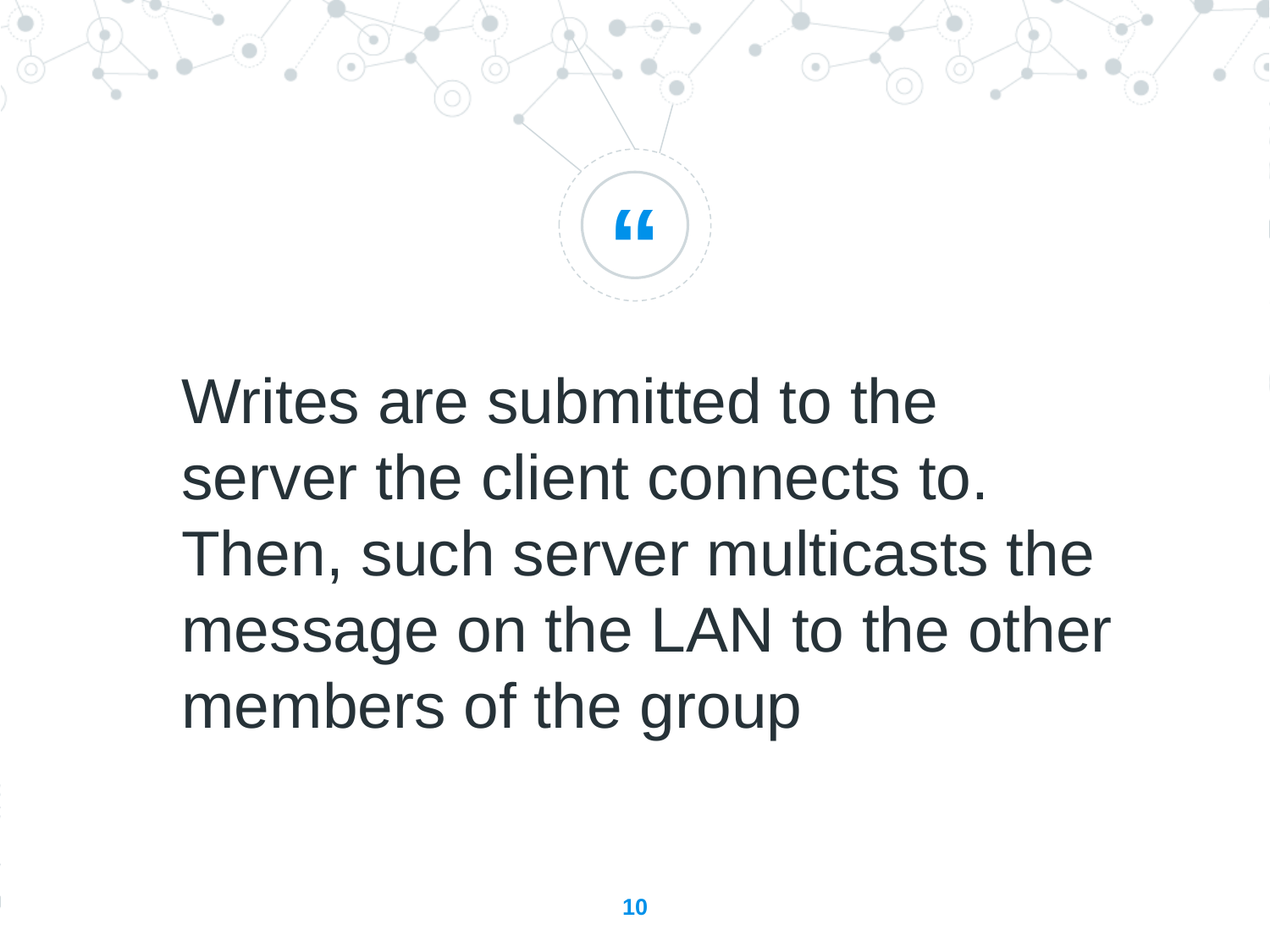

Writes are submitted to the server the client connects to. Then, such server multicasts the message on the LAN to the other members of the group
10